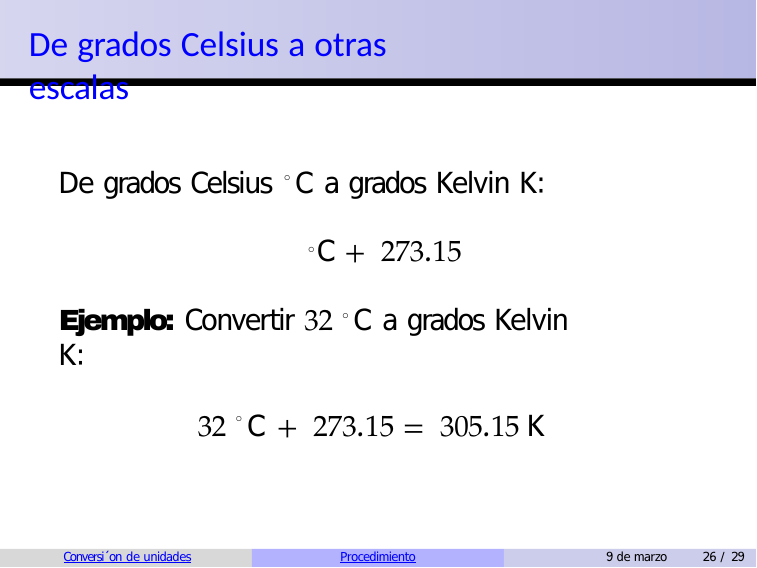

# De grados Celsius a otras escalas
De grados Celsius ◦C a grados Kelvin K:
C + 273.15
Ejemplo: Convertir 32 ◦C a grados Kelvin K:
32 ◦C + 273.15 = 305.15 K
Conversi´on de unidades
Procedimiento
9 de marzo
26 / 29